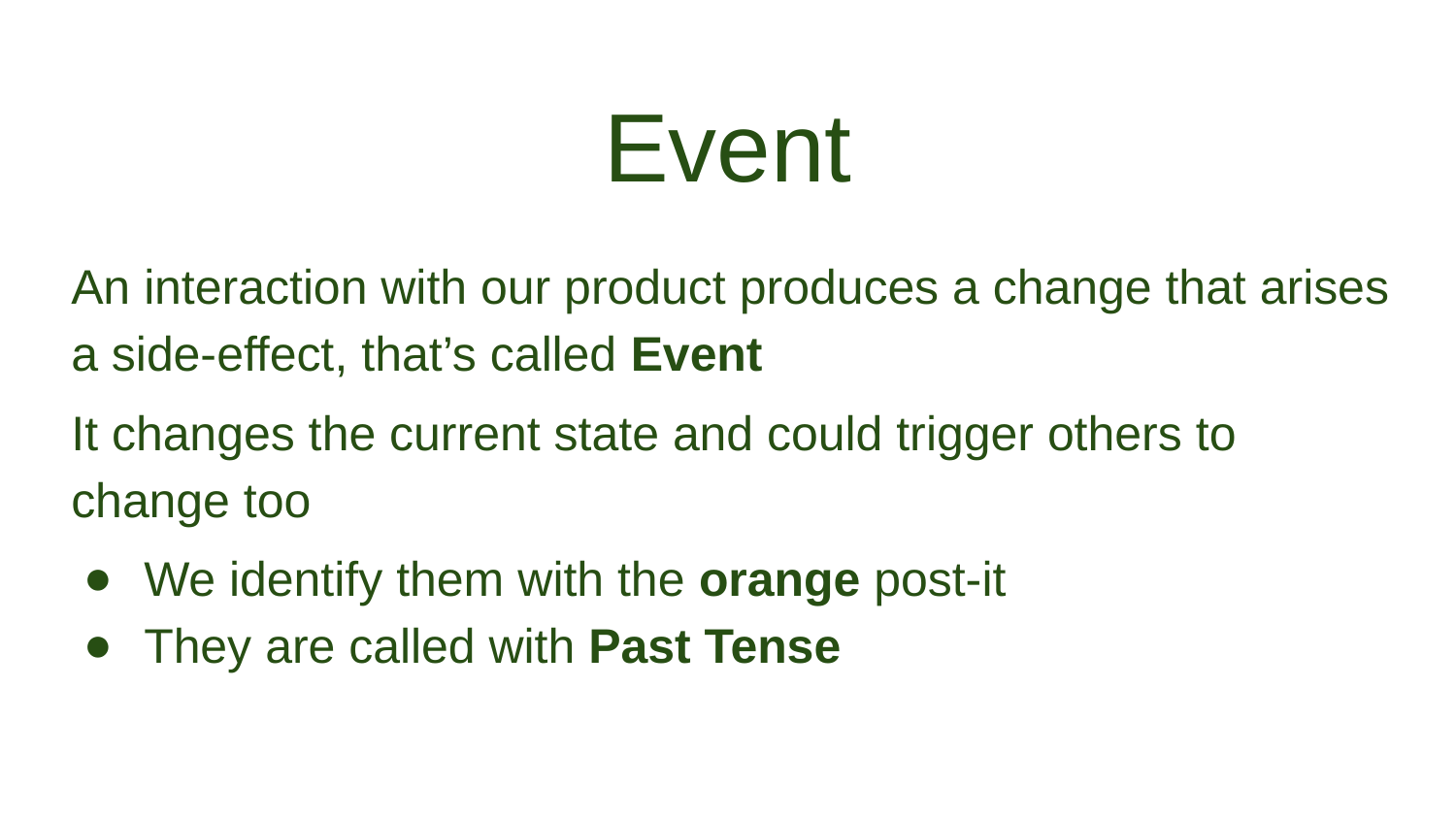

# Event
An interaction with our product produces a change that arises a side-effect, that’s called Event
It changes the current state and could trigger others to change too
We identify them with the orange post-it
They are called with Past Tense